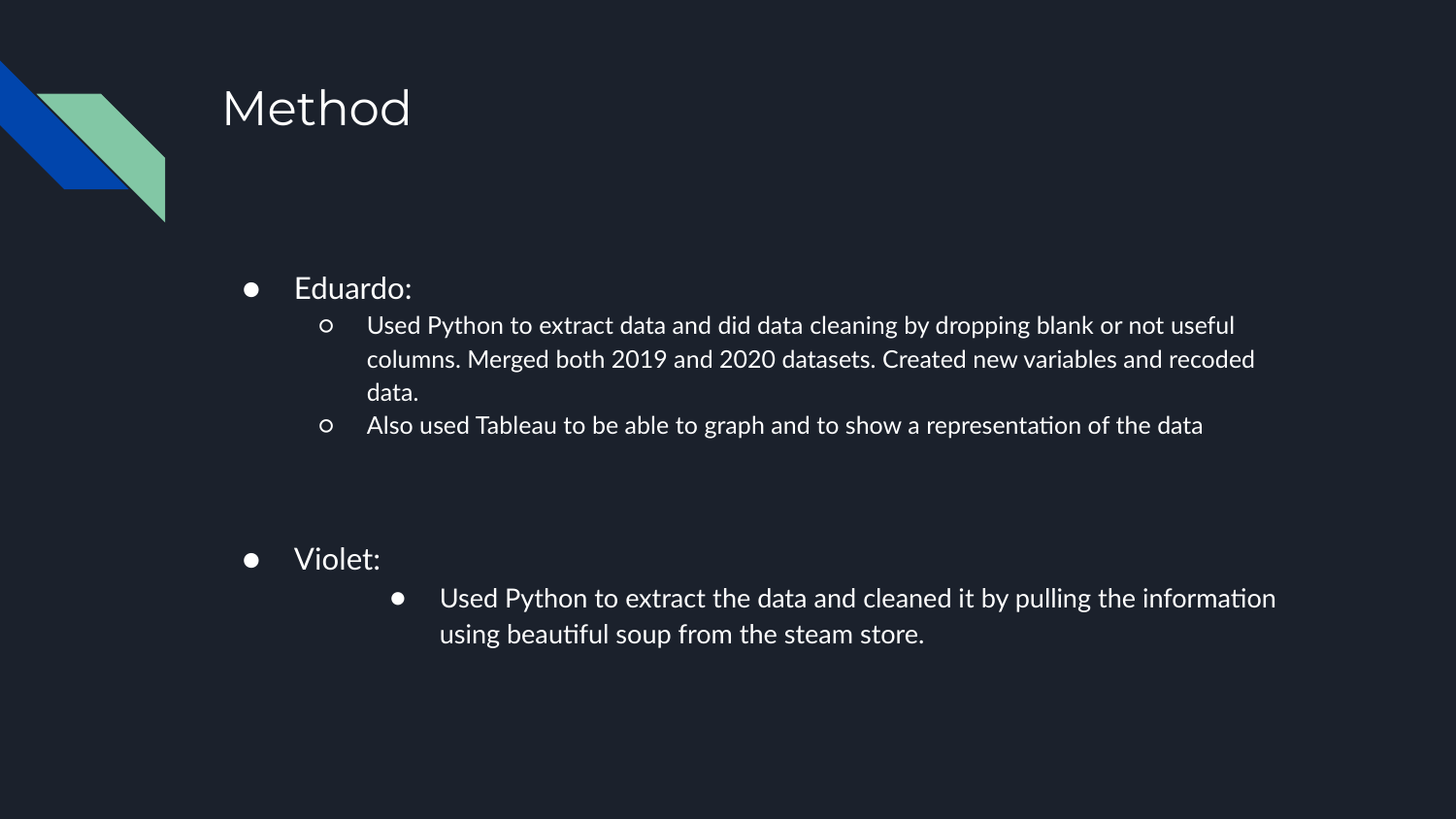

# Method
Eduardo:
Used Python to extract data and did data cleaning by dropping blank or not useful columns. Merged both 2019 and 2020 datasets. Created new variables and recoded data.
Also used Tableau to be able to graph and to show a representation of the data

Violet:
Used Python to extract the data and cleaned it by pulling the information using beautiful soup from the steam store.